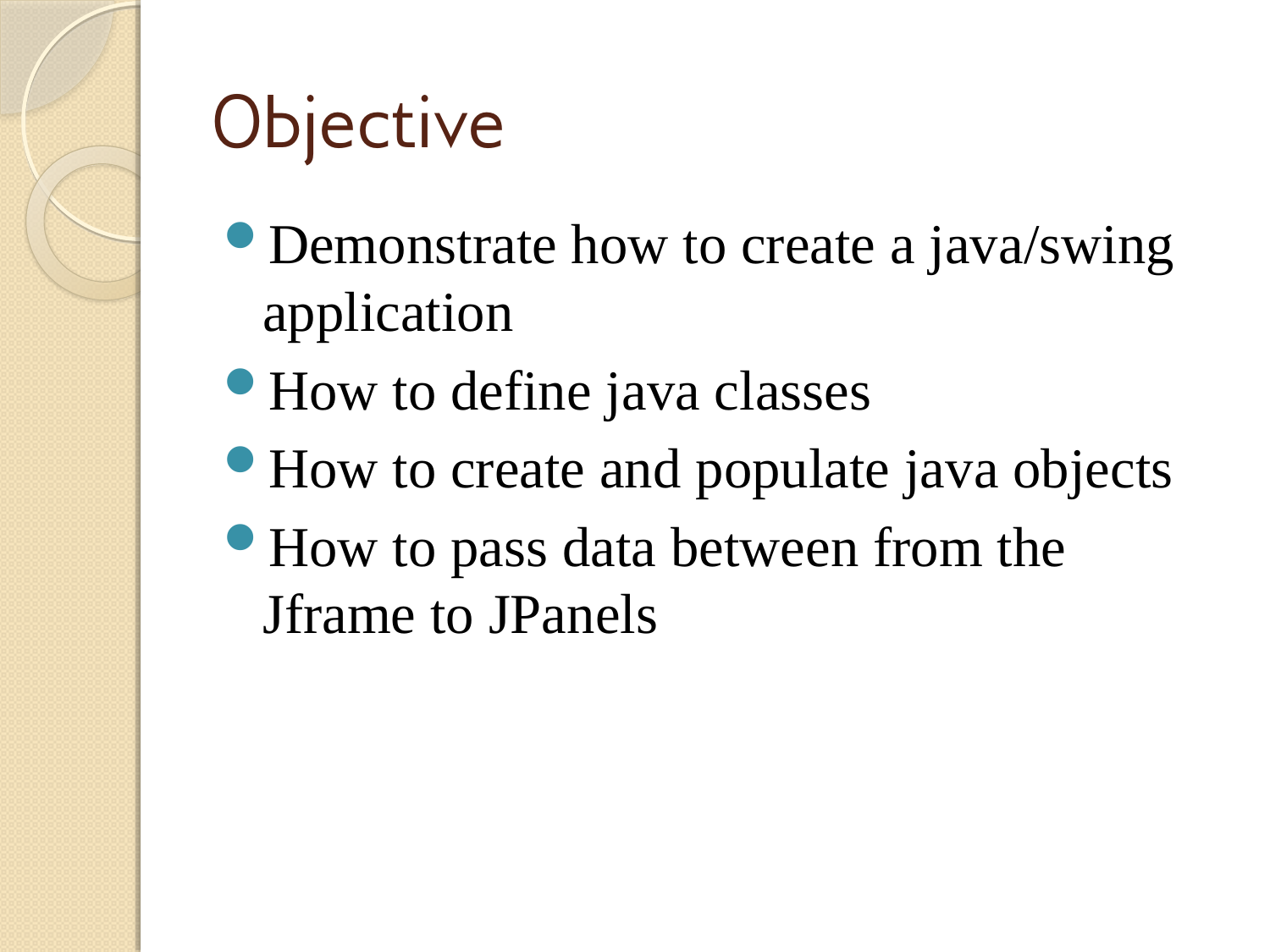

# Objective
Demonstrate how to create a java/swing application
How to define java classes
How to create and populate java objects
How to pass data between from the Jframe to JPanels